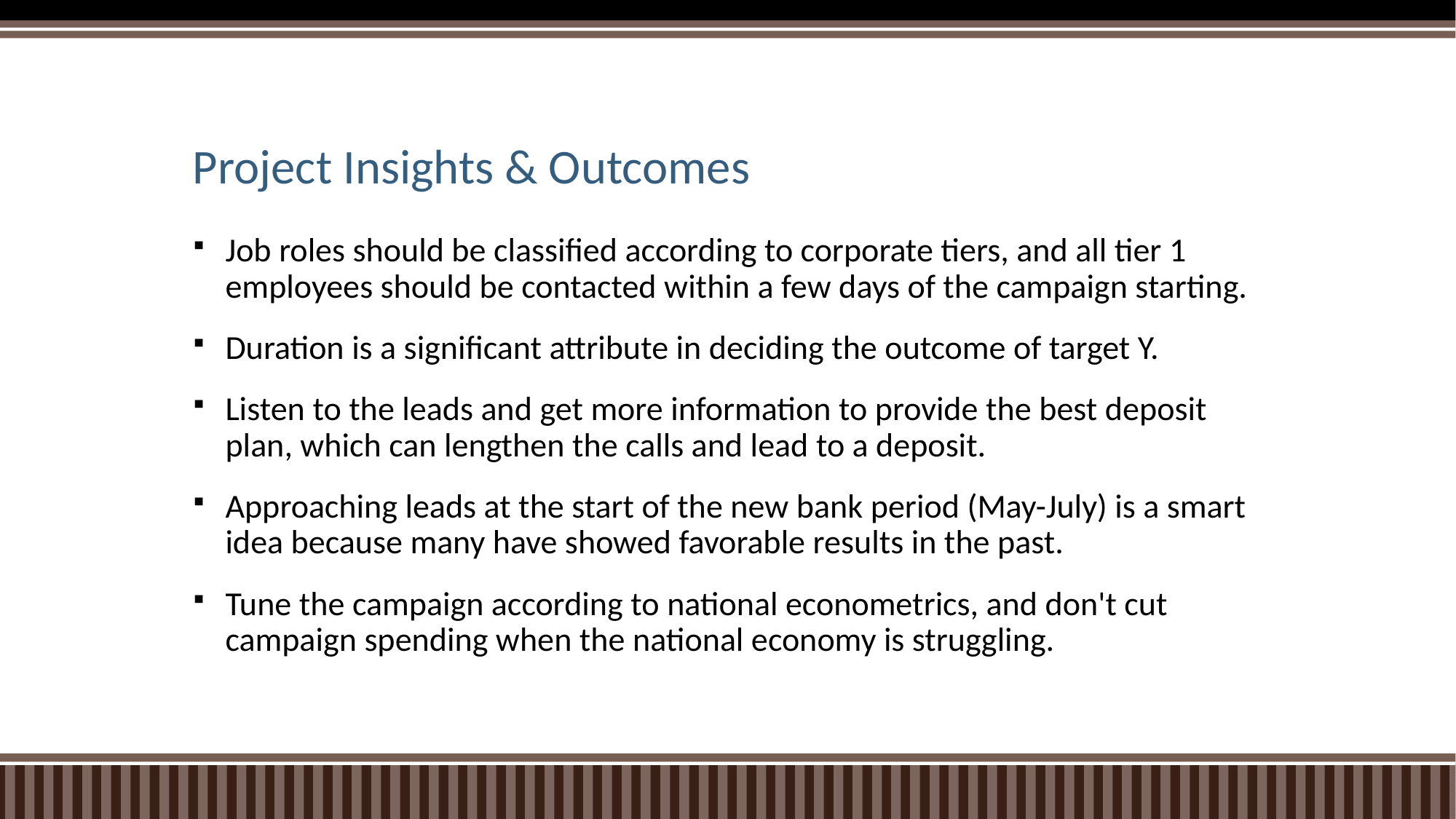

# Project Insights & Outcomes
Job roles should be classified according to corporate tiers, and all tier 1 employees should be contacted within a few days of the campaign starting.
Duration is a significant attribute in deciding the outcome of target Y.
Listen to the leads and get more information to provide the best deposit plan, which can lengthen the calls and lead to a deposit.
Approaching leads at the start of the new bank period (May-July) is a smart idea because many have showed favorable results in the past.
Tune the campaign according to national econometrics, and don't cut campaign spending when the national economy is struggling.